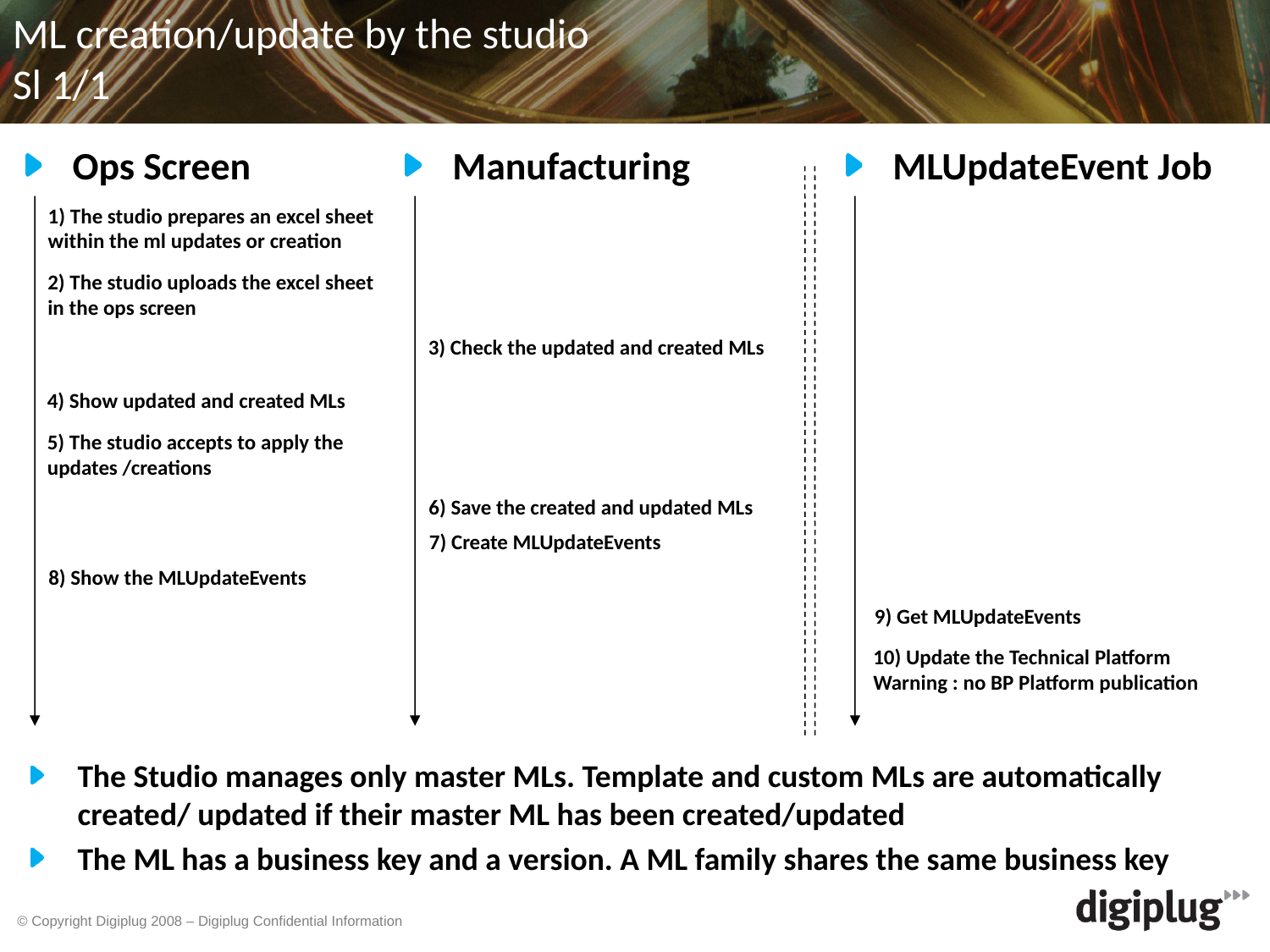

ML creation/update by the studio
Sl 1/1
Ops Screen
Manufacturing
MLUpdateEvent Job

1) The studio prepares an excel sheet
within the ml updates or creation

2) The studio uploads the excel sheet
in the ops screen
3) Check the updated and created MLs
4) Show updated and created MLs
5) The studio accepts to apply the updates /creations

6) Save the created and updated MLs
7) Create MLUpdateEvents

8) Show the MLUpdateEvents
9) Get MLUpdateEvents

10) Update the Technical Platform
Warning : no BP Platform publication

The Studio manages only master MLs. Template and custom MLs are automatically created/ updated if their master ML has been created/updated
The ML has a business key and a version. A ML family shares the same business key